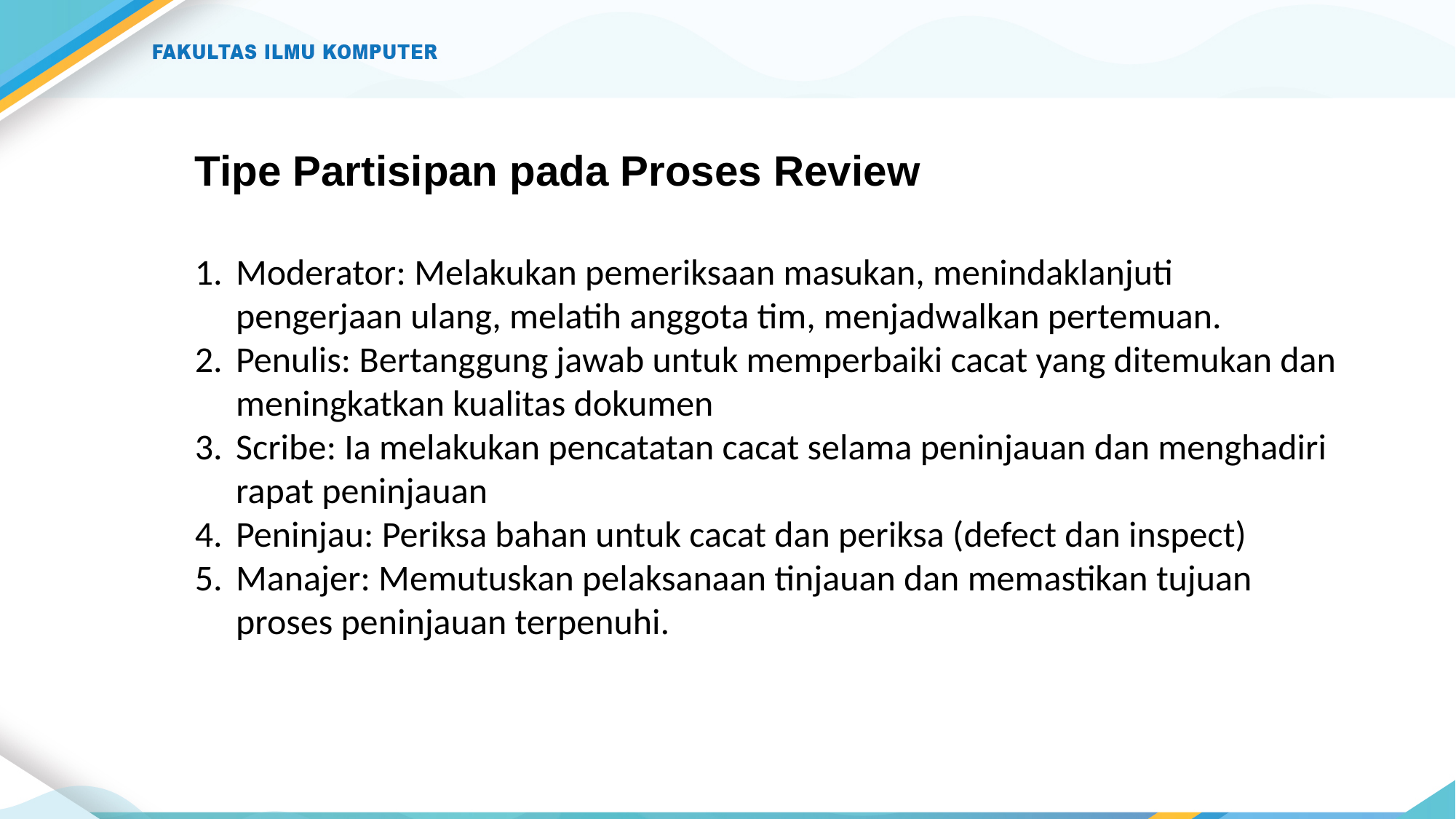

# Tipe Partisipan pada Proses Review
Moderator: Melakukan pemeriksaan masukan, menindaklanjuti pengerjaan ulang, melatih anggota tim, menjadwalkan pertemuan.
Penulis: Bertanggung jawab untuk memperbaiki cacat yang ditemukan dan meningkatkan kualitas dokumen
Scribe: Ia melakukan pencatatan cacat selama peninjauan dan menghadiri rapat peninjauan
Peninjau: Periksa bahan untuk cacat dan periksa (defect dan inspect)
Manajer: Memutuskan pelaksanaan tinjauan dan memastikan tujuan proses peninjauan terpenuhi.